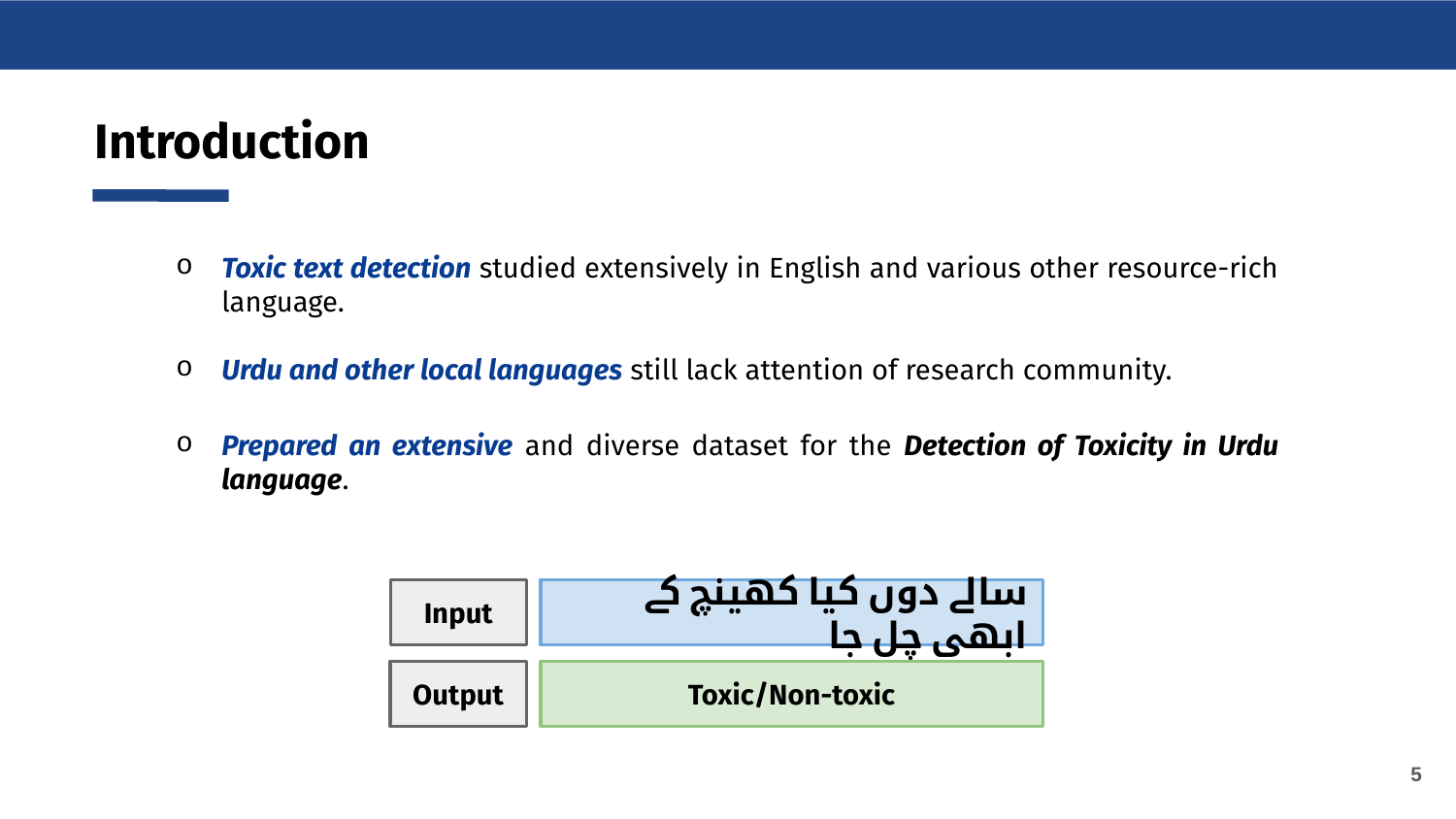

Introduction
Toxic text detection studied extensively in English and various other resource-rich language.

Urdu and other local languages still lack attention of research community.

Prepared an extensive and diverse dataset for the Detection of Toxicity in Urdu language.

Input
سالے دوں کیا کھینچ کے ابھی چل جا
Output
Toxic/Non-toxic
5